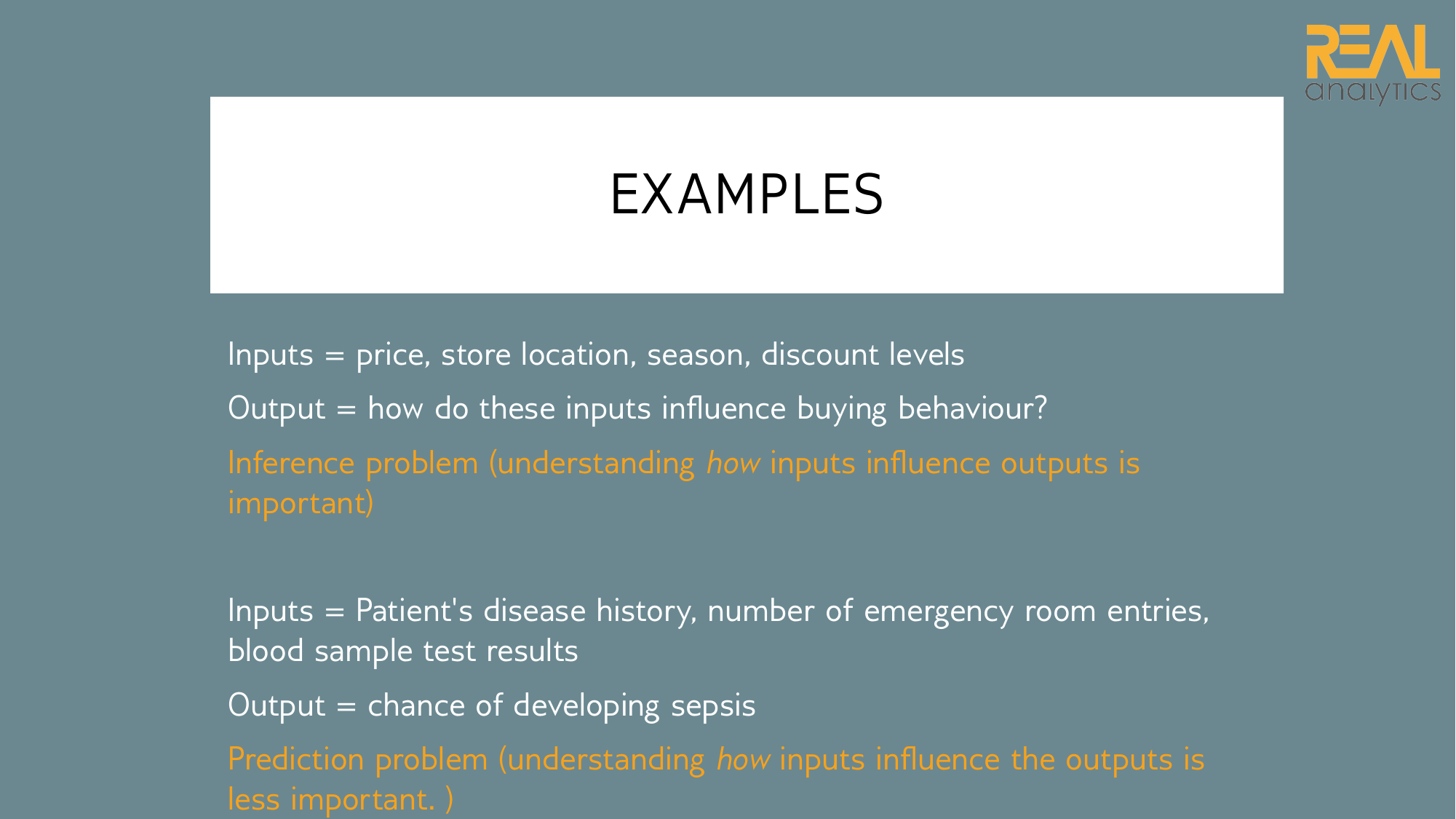

# examples

Inputs = price, store location, season, discount levels
Output = how do these inputs influence buying behaviour?
Inference problem (understanding how inputs influence outputs is important)

Inputs = Patient's disease history, number of emergency room entries, blood sample test results
Output = chance of developing sepsis
Prediction problem (understanding how inputs influence the outputs is less important. )